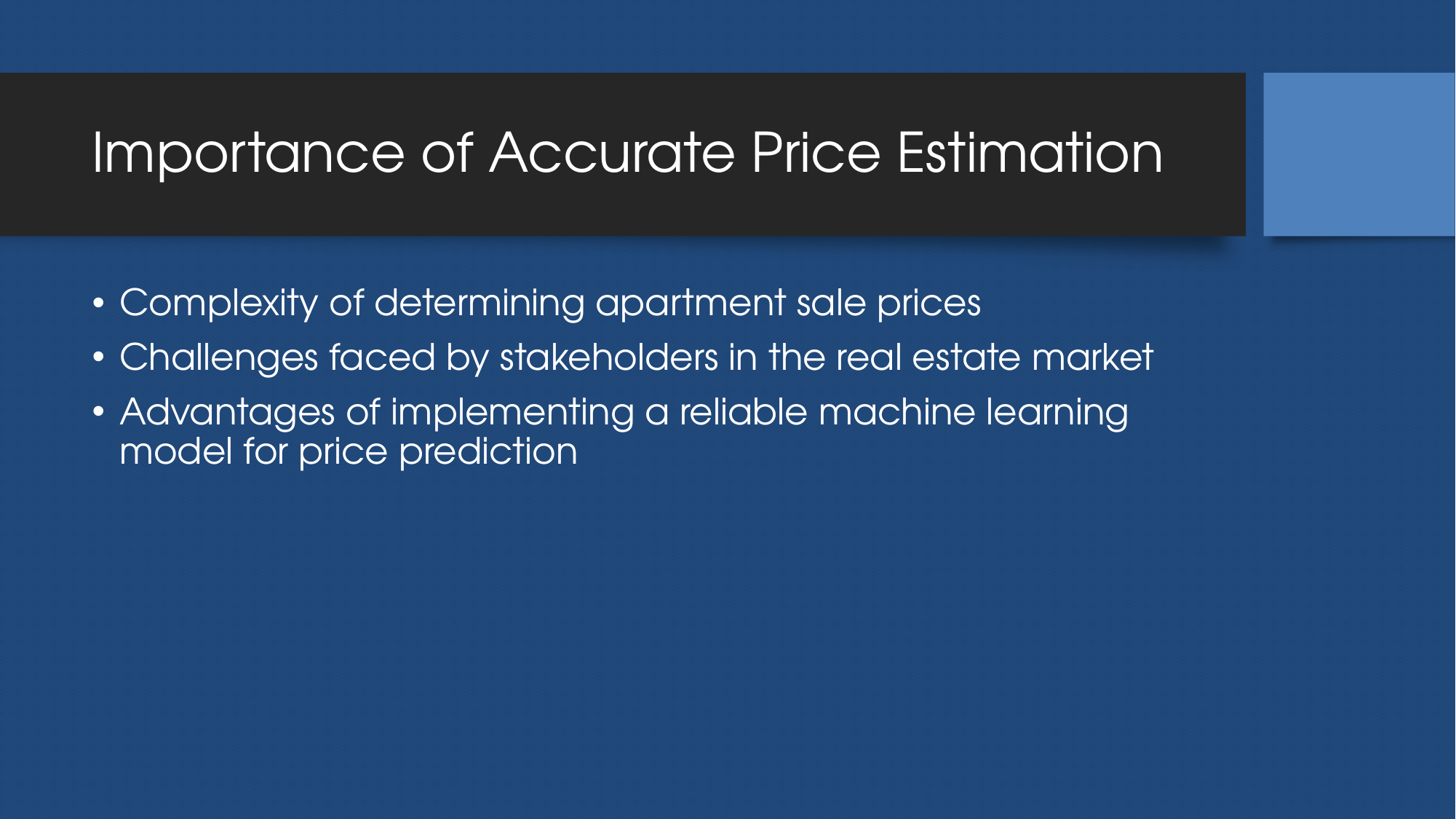

# Importance of Accurate Price Estimation
Complexity of determining apartment sale prices
Challenges faced by stakeholders in the real estate market
Advantages of implementing a reliable machine learning model for price prediction